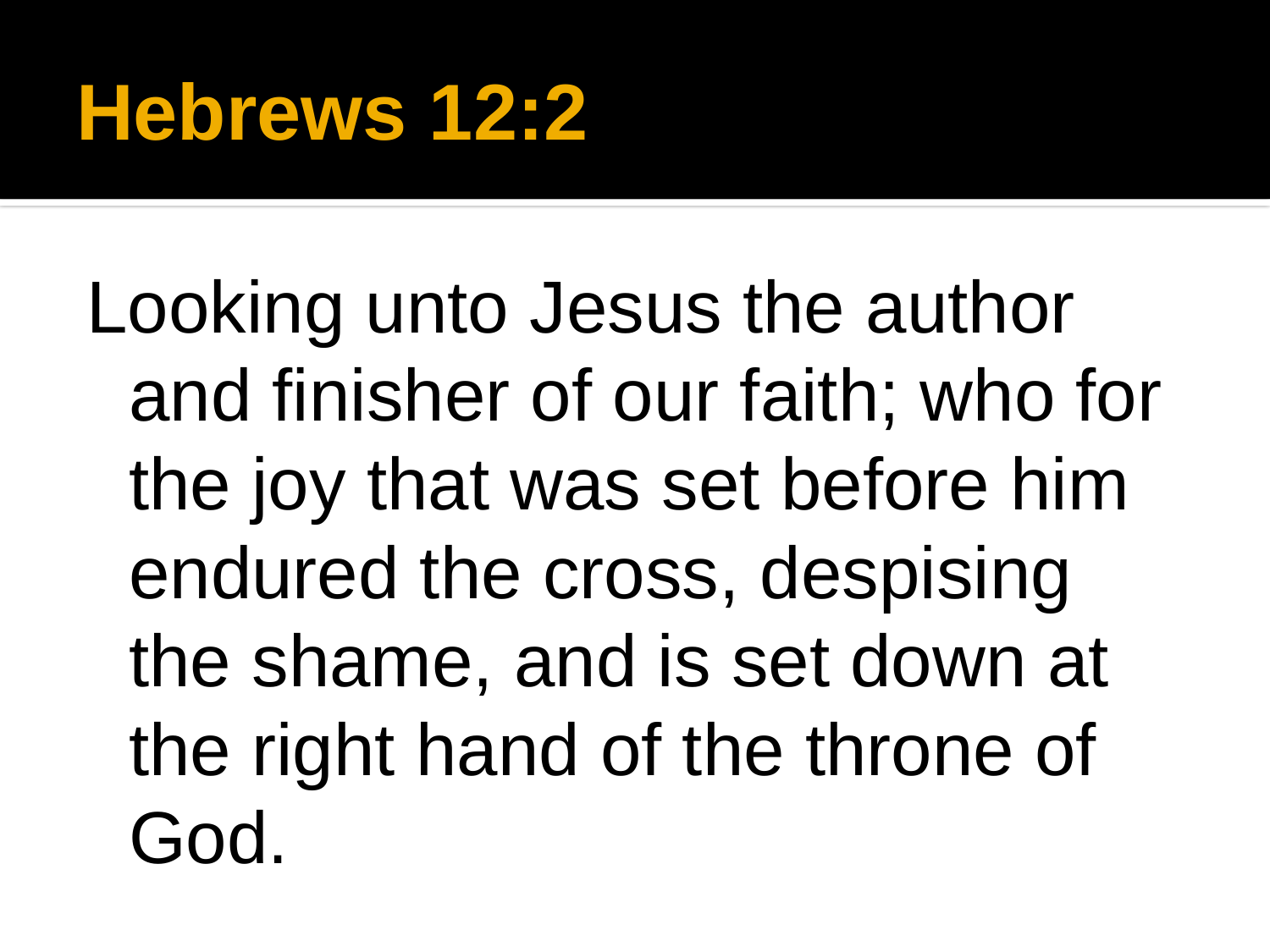

# Hebrews 12:2
Looking unto Jesus the author and finisher of our faith; who for the joy that was set before him endured the cross, despising the shame, and is set down at the right hand of the throne of God.